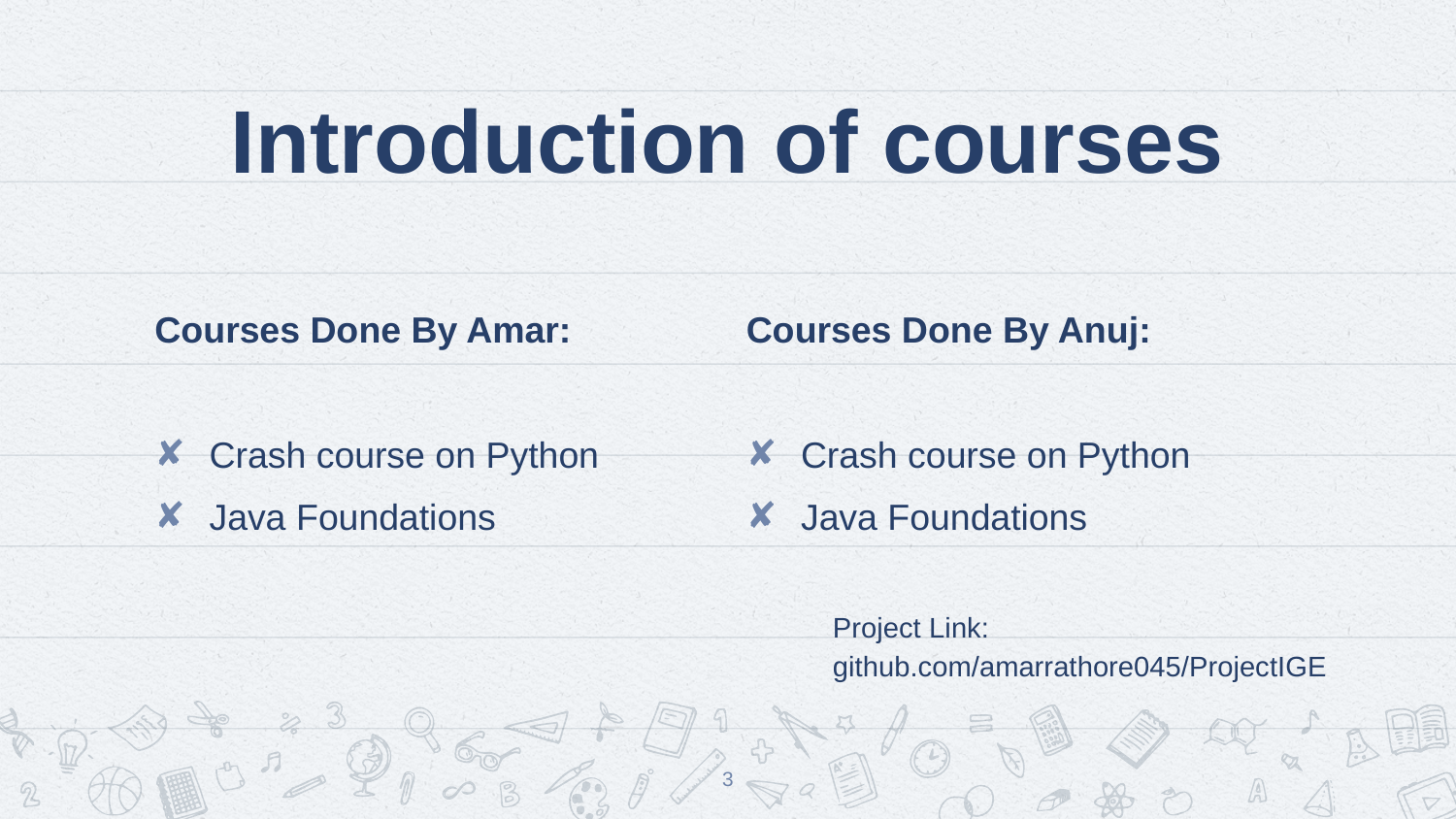

# Introduction of courses
Courses Done By Amar:

Crash course on Python
Java Foundations
Courses Done By Anuj:

Crash course on Python
Java Foundations
Project Link: github.com/amarrathore045/ProjectIGE
3